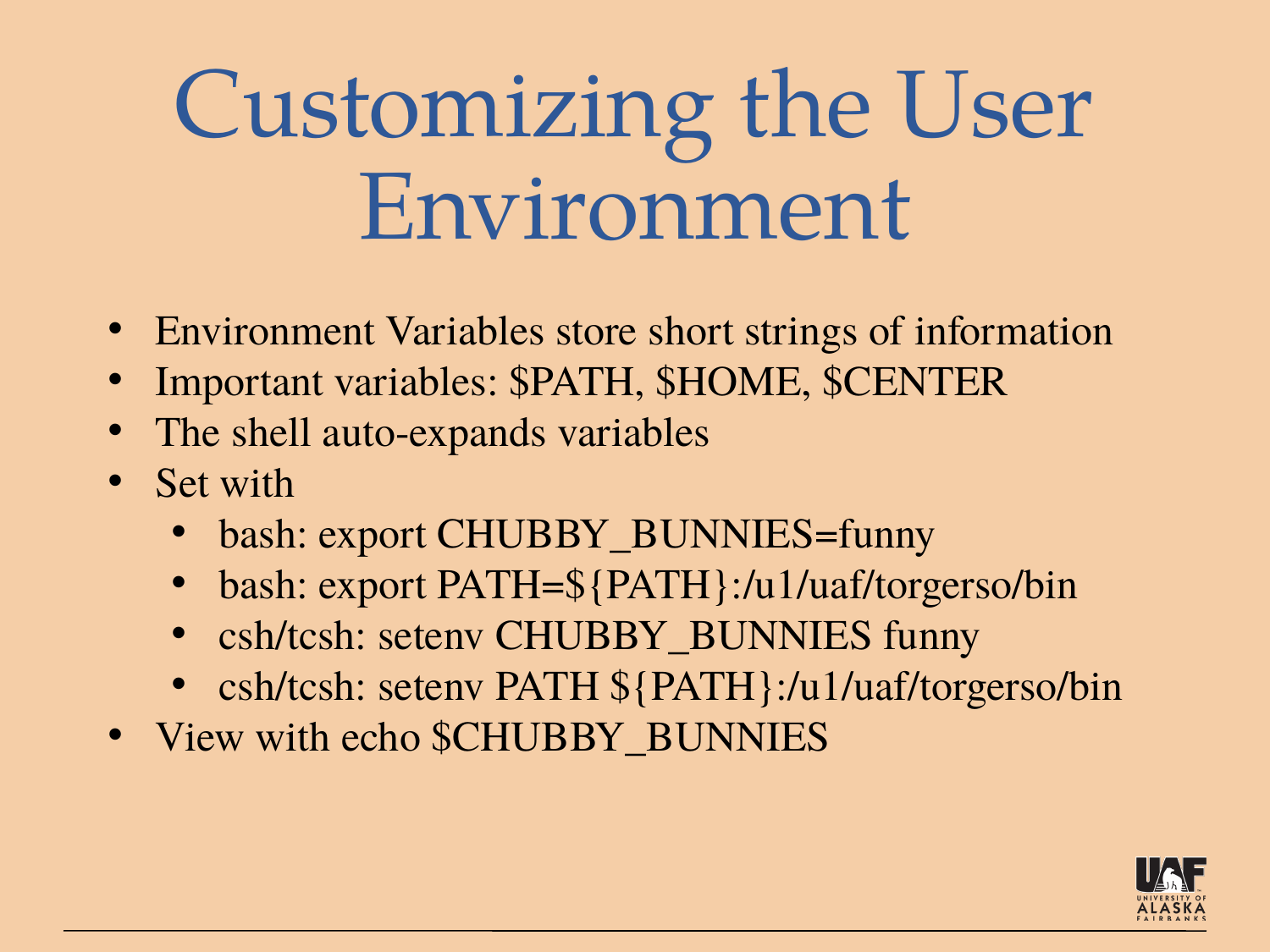

# Customizing the User Environment
Environment Variables store short strings of information
Important variables: $PATH, $HOME, $CENTER
The shell auto-expands variables
Set with
bash: export CHUBBY_BUNNIES=funny
bash: export PATH=${PATH}:/u1/uaf/torgerso/bin
csh/tcsh: setenv CHUBBY_BUNNIES funny
csh/tcsh: setenv PATH ${PATH}:/u1/uaf/torgerso/bin
View with echo $CHUBBY_BUNNIES